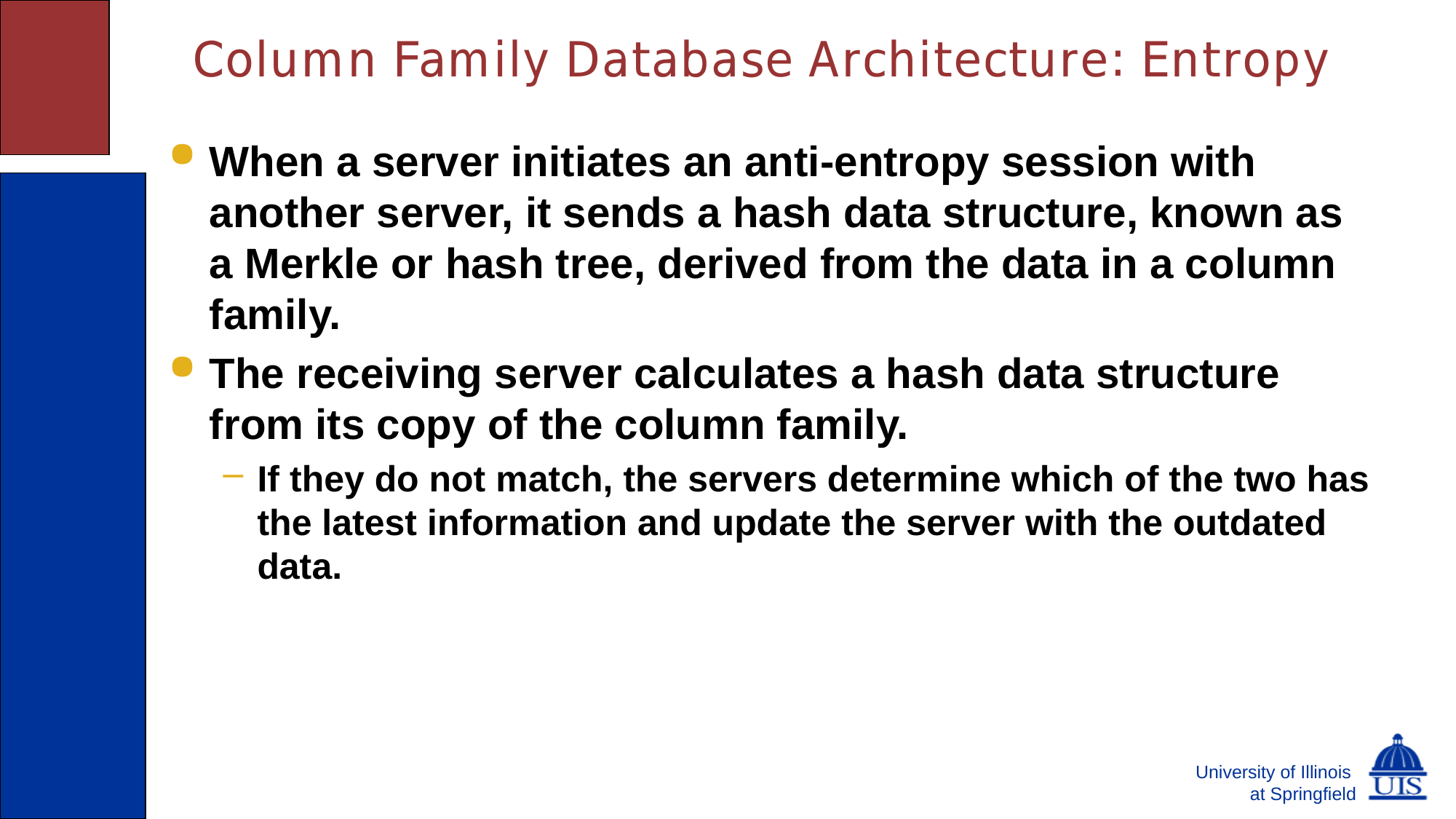

# Column Family Database Architecture: Entropy
When a server initiates an anti-entropy session with another server, it sends a hash data structure, known as a Merkle or hash tree, derived from the data in a column family.
The receiving server calculates a hash data structure from its copy of the column family.
If they do not match, the servers determine which of the two has the latest information and update the server with the outdated data.